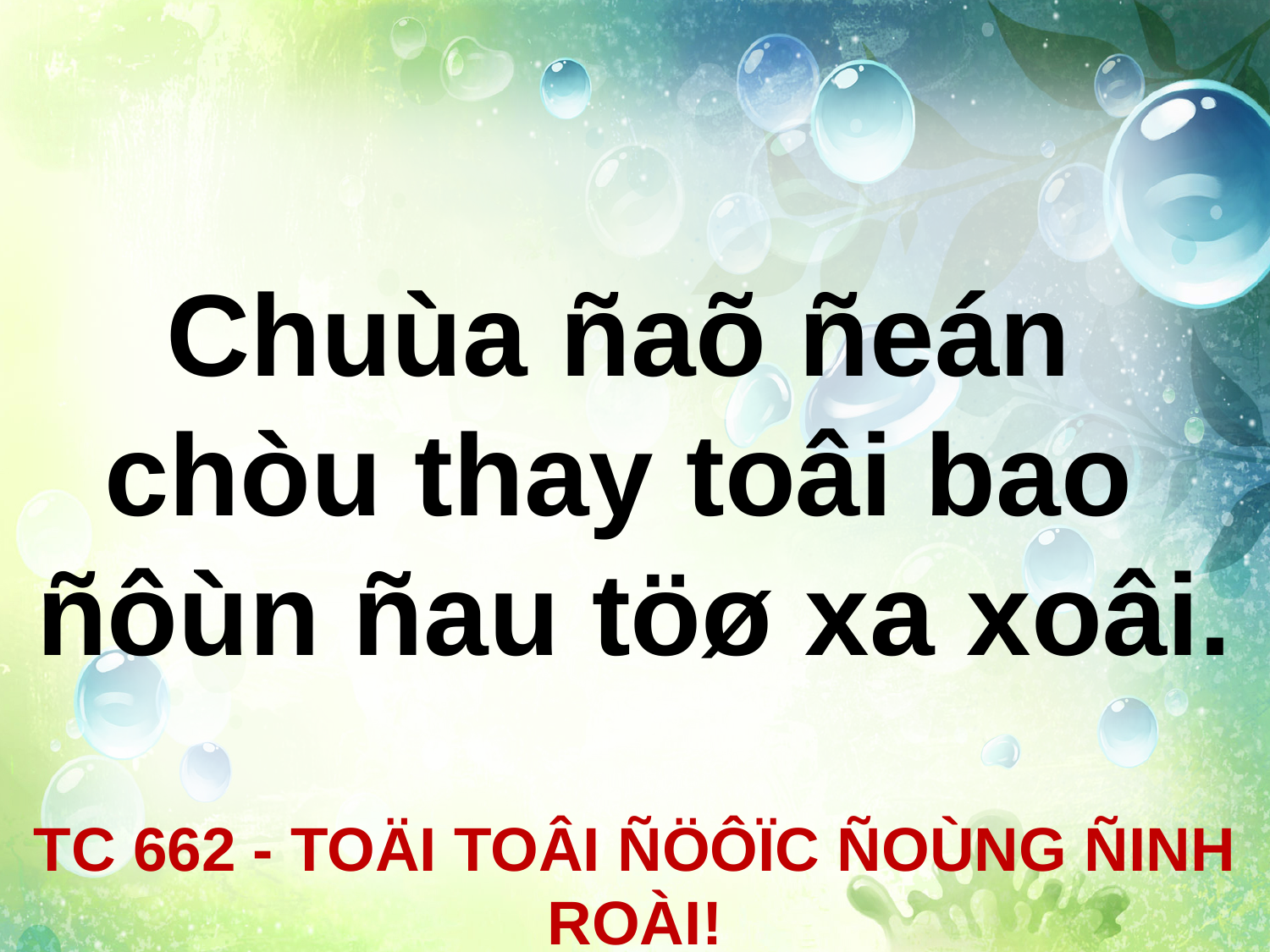

Chuùa ñaõ ñeán
chòu thay toâi bao
ñôùn ñau töø xa xoâi.
TC 662 - TOÄI TOÂI ÑÖÔÏC ÑOÙNG ÑINH ROÀI!